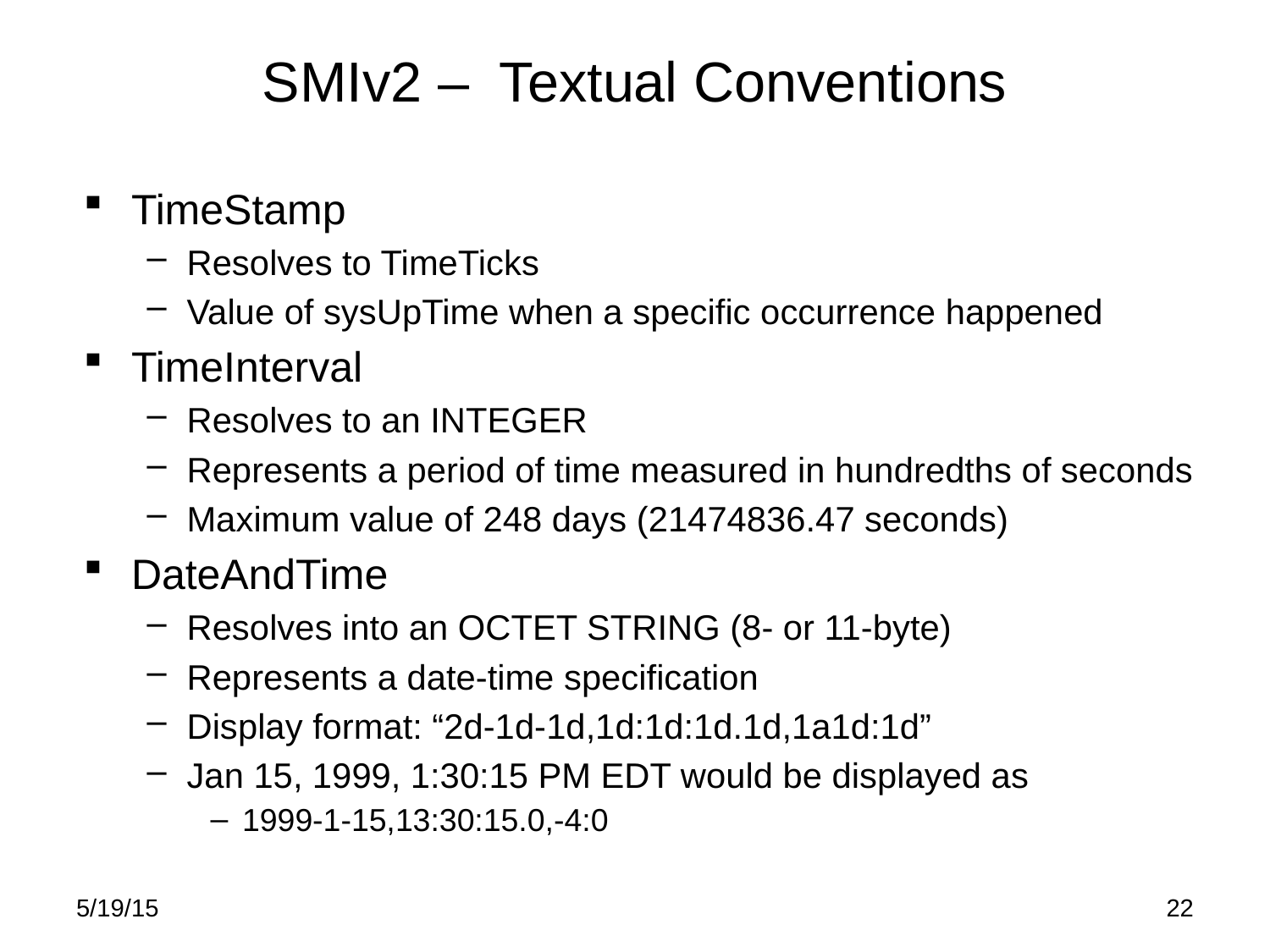

# SMIv2 –  Textual Conventions
TimeStamp
Resolves to TimeTicks
Value of sysUpTime when a specific occurrence happened
TimeInterval
Resolves to an INTEGER
Represents a period of time measured in hundredths of seconds
Maximum value of 248 days (21474836.47 seconds)
DateAndTime
Resolves into an OCTET STRING (8- or 11-byte)
Represents a date-time specification
Display format: “2d-1d-1d,1d:1d:1d.1d,1a1d:1d”
Jan 15, 1999, 1:30:15 PM EDT would be displayed as
1999-1-15,13:30:15.0,-4:0
5/19/15
22